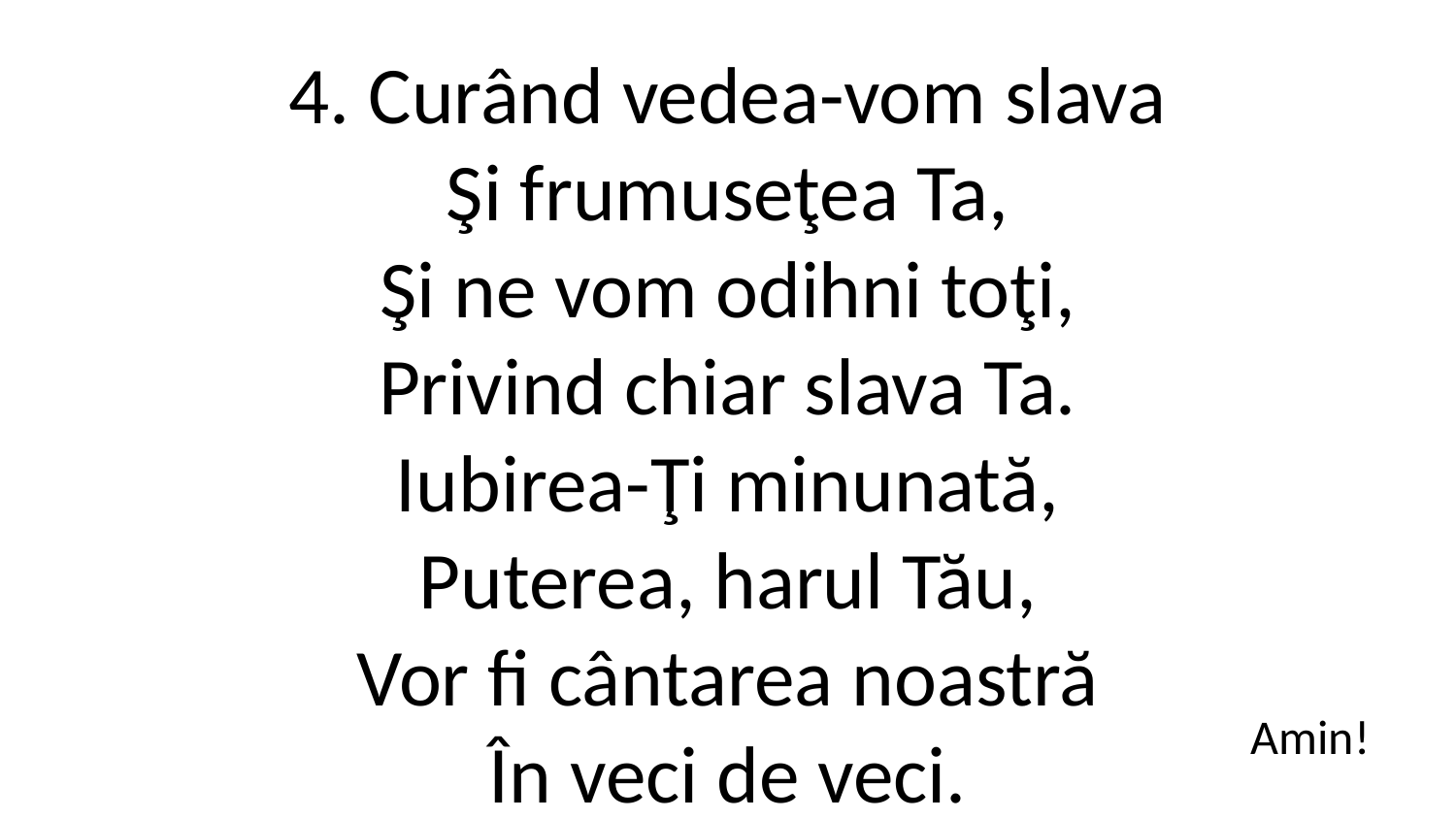

4. Curând vedea-vom slava
Şi frumuseţea Ta,
Şi ne vom odihni toţi,
Privind chiar slava Ta.
Iubirea-Ţi minunată,
Puterea, harul Tău,
Vor fi cântarea noastră
În veci de veci.

Amin!